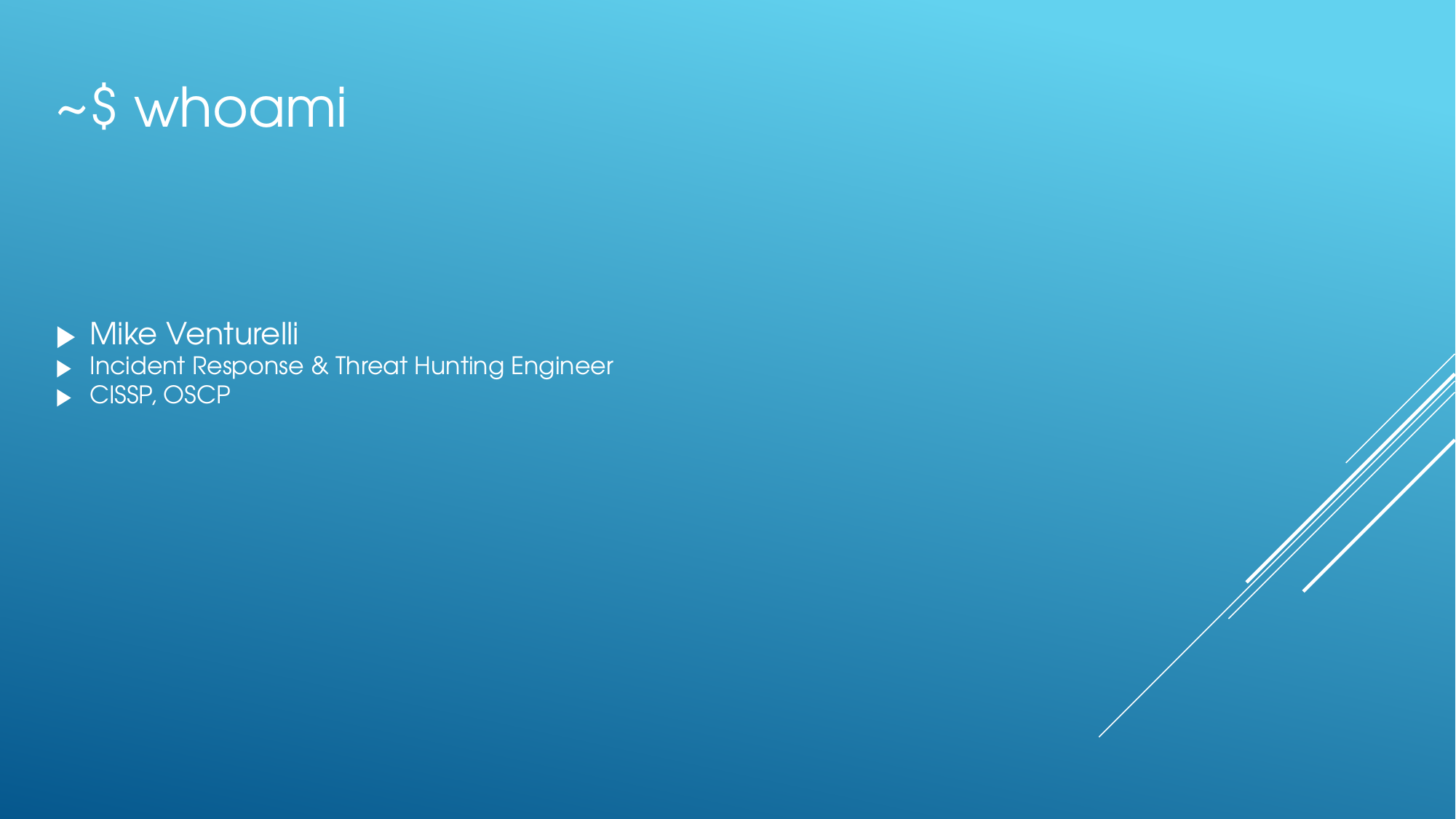

# ~$ whoami

Mike Venturelli
Incident Response & Threat Hunting Engineer
CISSP, OSCP